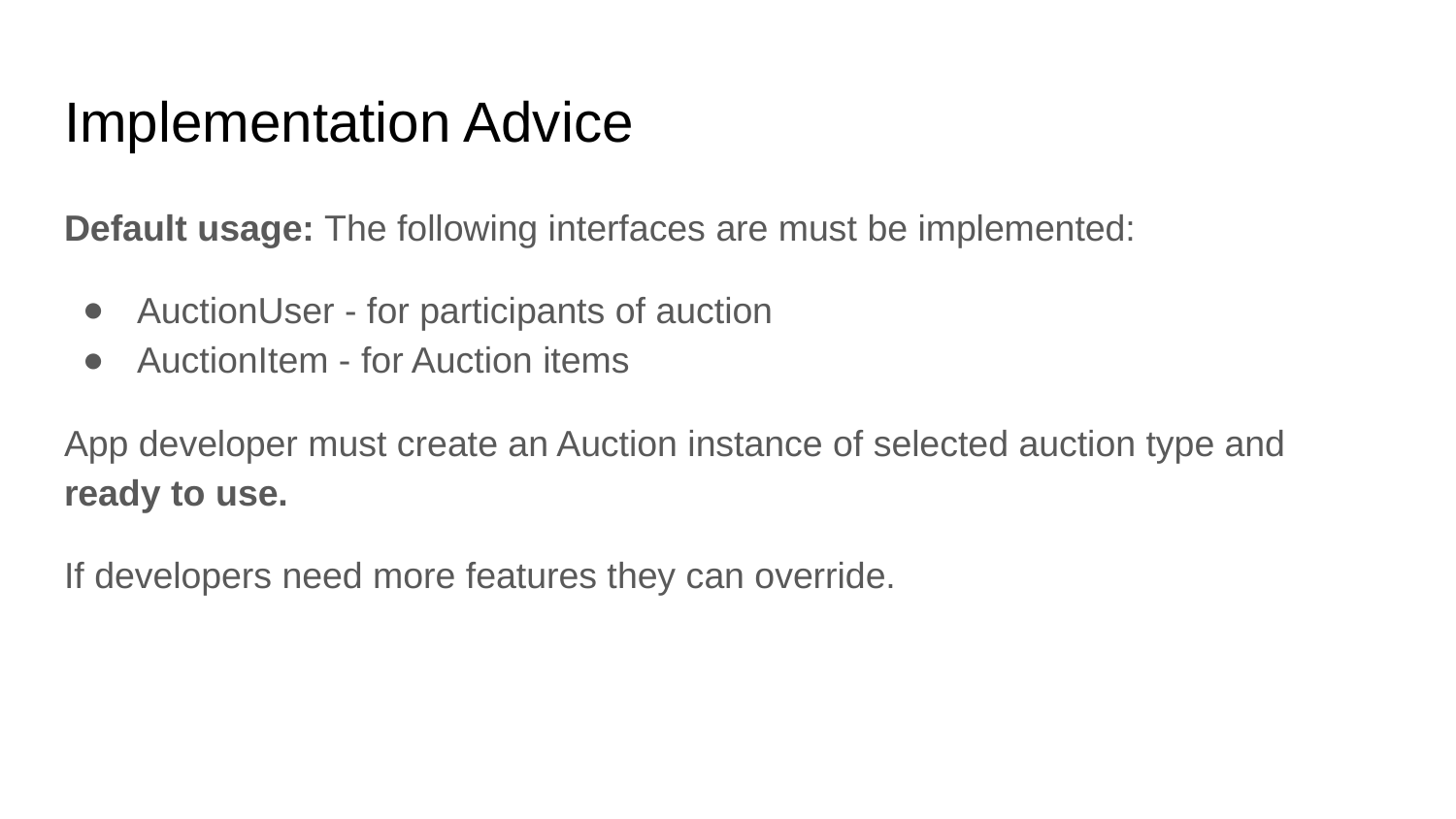

# Implementation Advice
Default usage: The following interfaces are must be implemented:
AuctionUser - for participants of auction
AuctionItem - for Auction items
App developer must create an Auction instance of selected auction type and ready to use.
If developers need more features they can override.